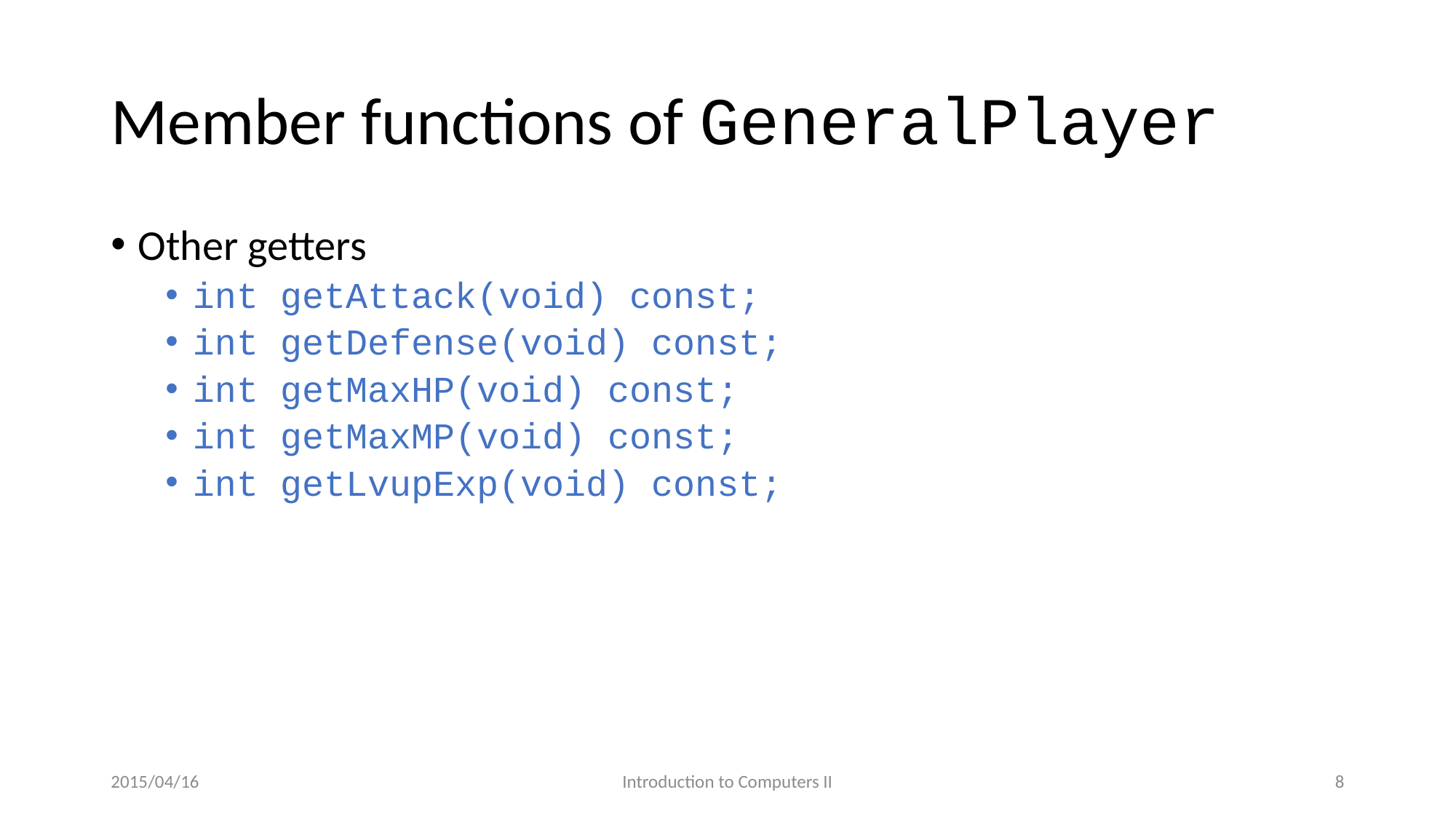

# Member functions of GeneralPlayer
Other getters
int getAttack(void) const;
int getDefense(void) const;
int getMaxHP(void) const;
int getMaxMP(void) const;
int getLvupExp(void) const;

2015/04/16
Introduction to Computers II
8